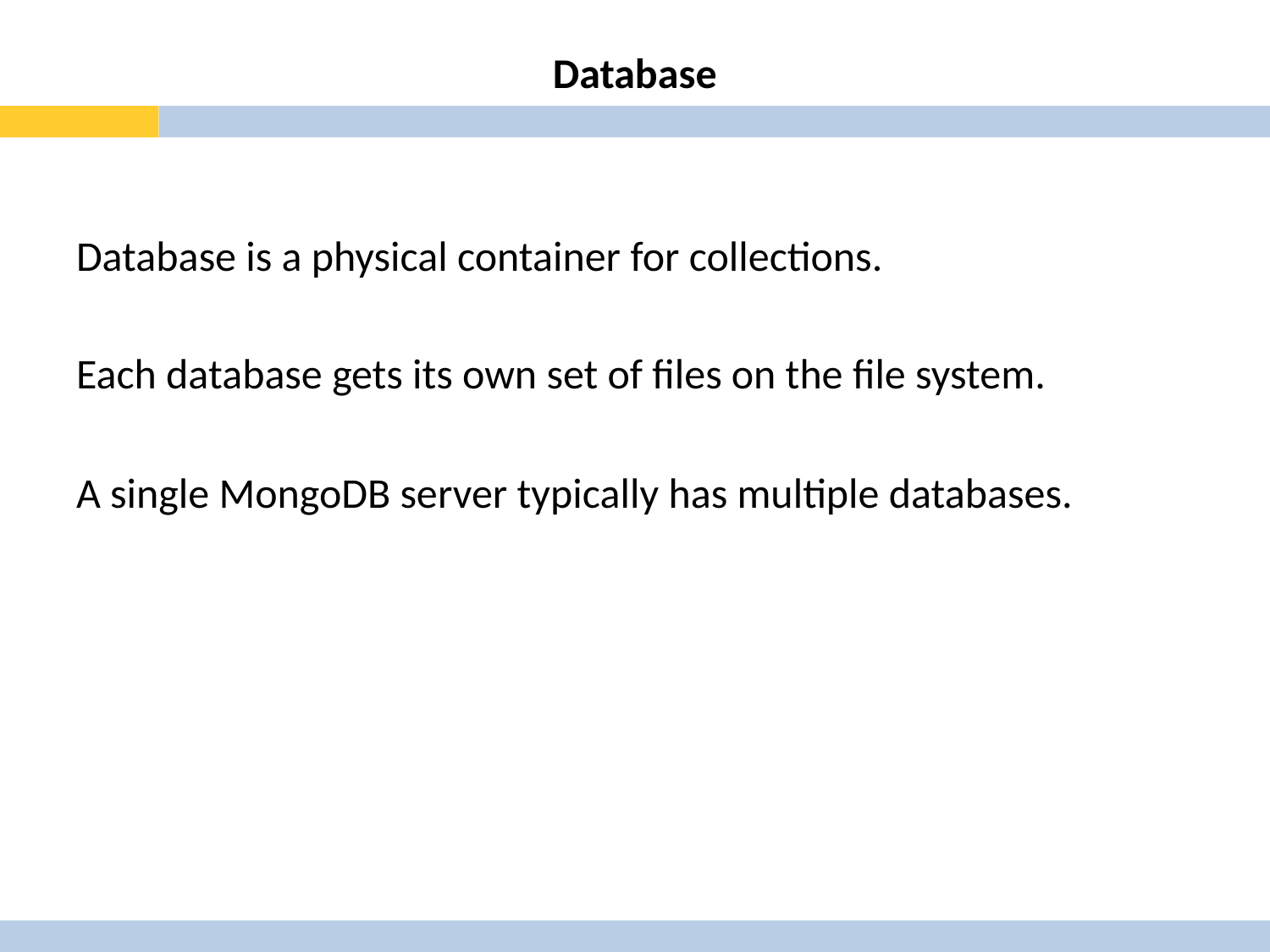

# Database
Database is a physical container for collections.

Each database gets its own set of files on the file system.

A single MongoDB server typically has multiple databases.